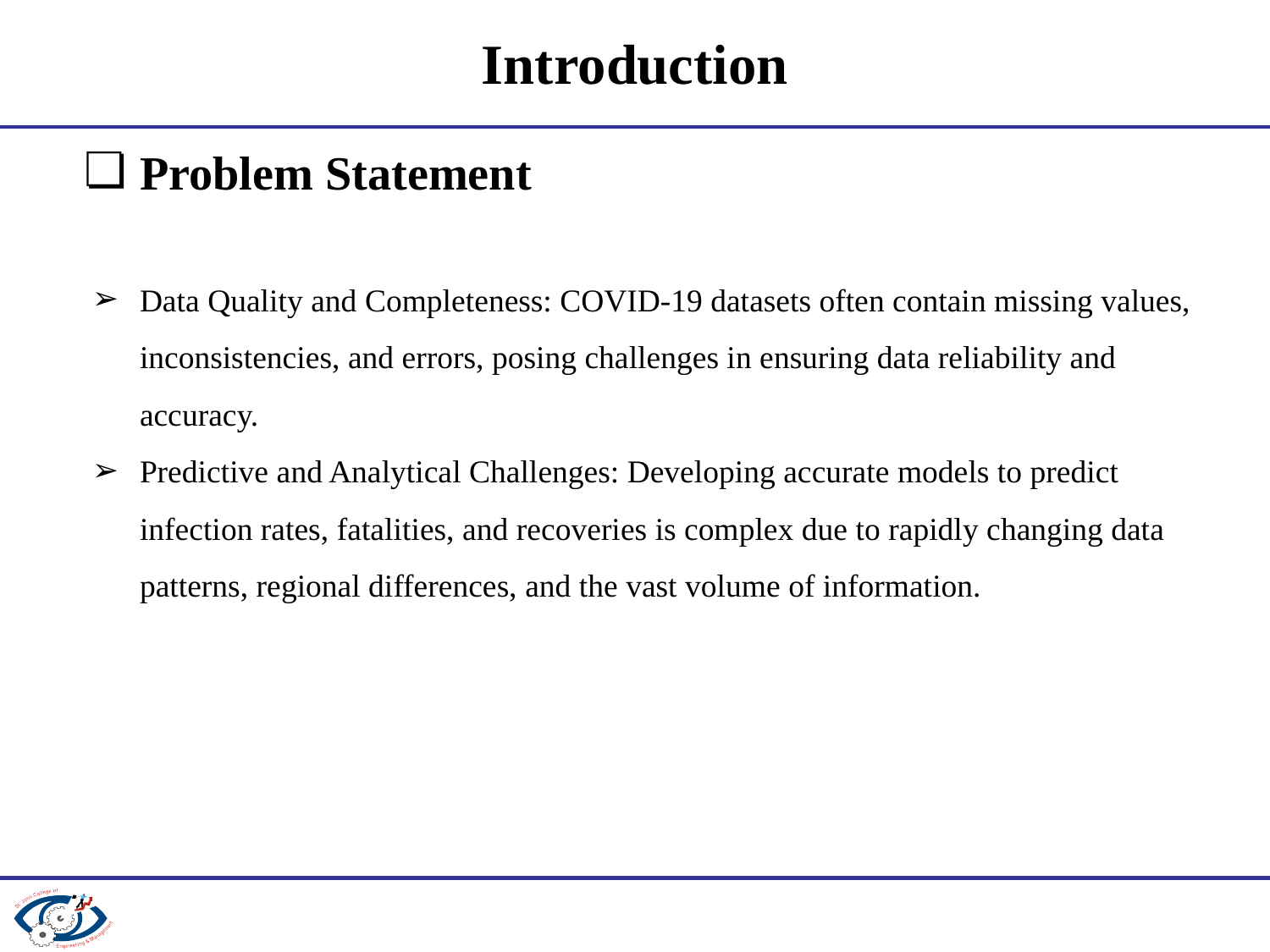

# Introduction
Problem Statement

Data Quality and Completeness: COVID-19 datasets often contain missing values, inconsistencies, and errors, posing challenges in ensuring data reliability and accuracy.
Predictive and Analytical Challenges: Developing accurate models to predict infection rates, fatalities, and recoveries is complex due to rapidly changing data patterns, regional differences, and the vast volume of information.

5